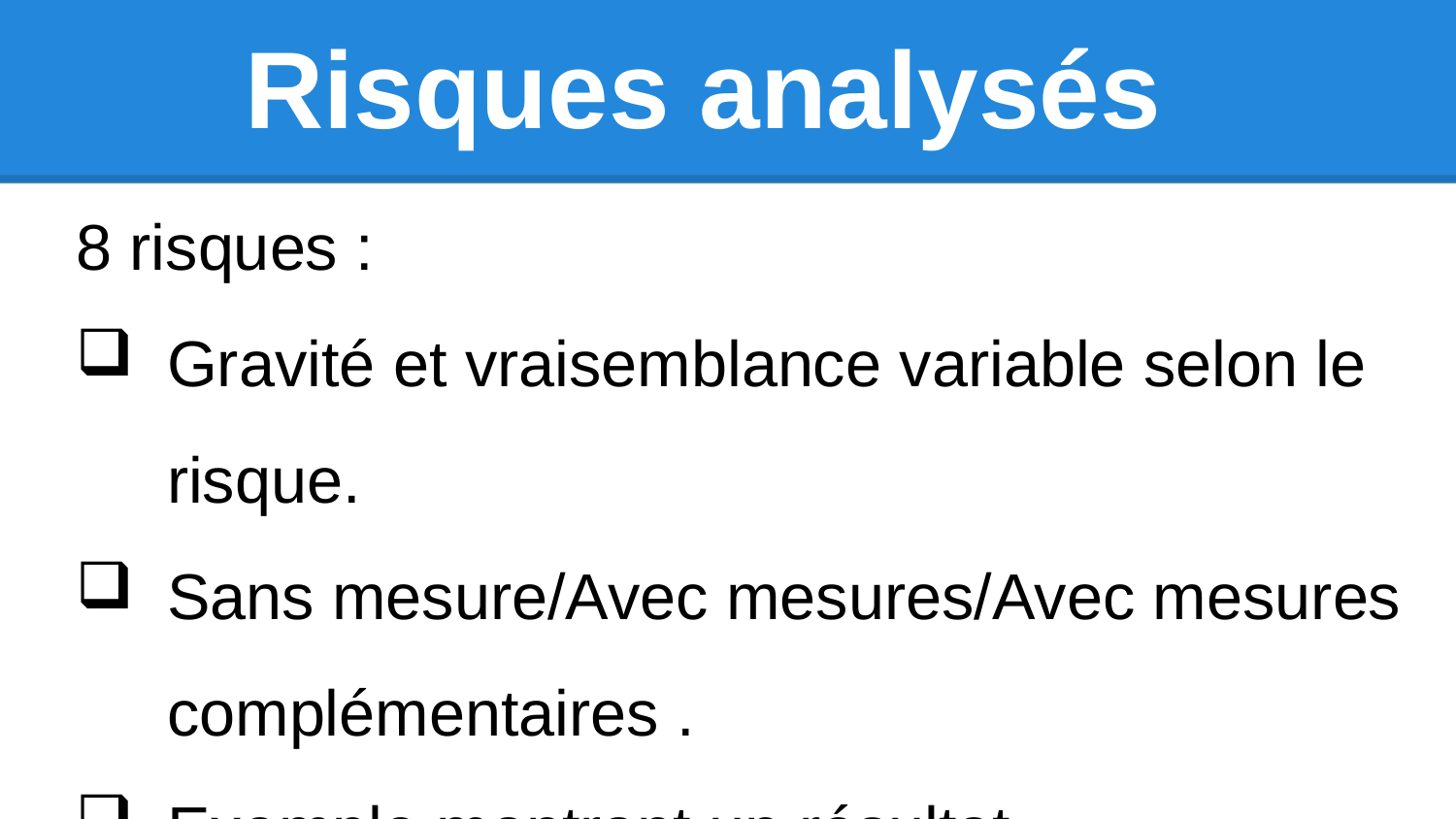

# Risques analysés
8 risques :
Gravité et vraisemblance variable selon le risque.
Sans mesure/Avec mesures/Avec mesures complémentaires .
Exemple montrant un résultat.